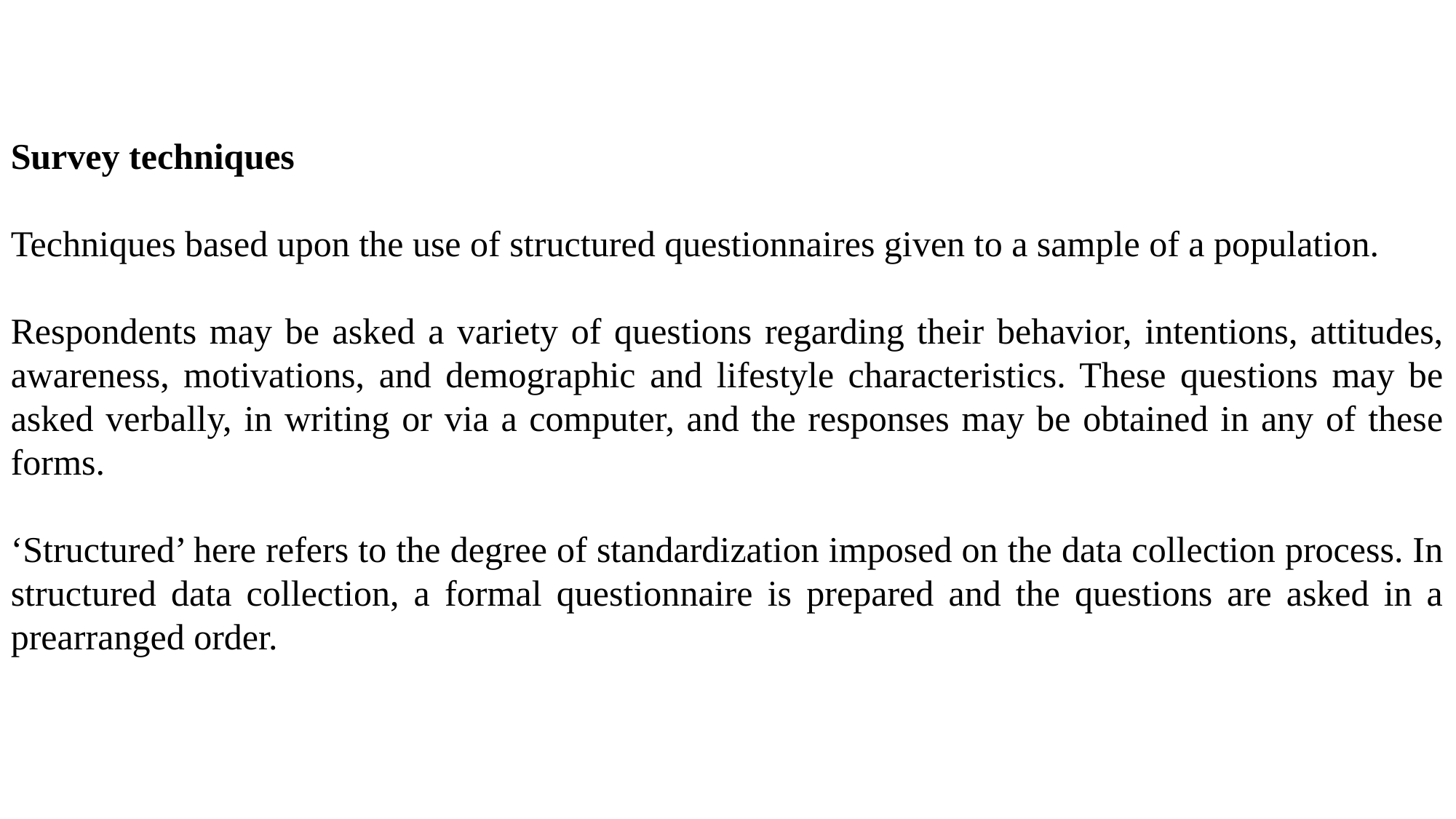

Survey techniques

Techniques based upon the use of structured questionnaires given to a sample of a population.

Respondents may be asked a variety of questions regarding their behavior, intentions, attitudes, awareness, motivations, and demographic and lifestyle characteristics. These questions may be asked verbally, in writing or via a computer, and the responses may be obtained in any of these forms.

‘Structured’ here refers to the degree of standardization imposed on the data collection process. In structured data collection, a formal questionnaire is prepared and the questions are asked in a prearranged order.